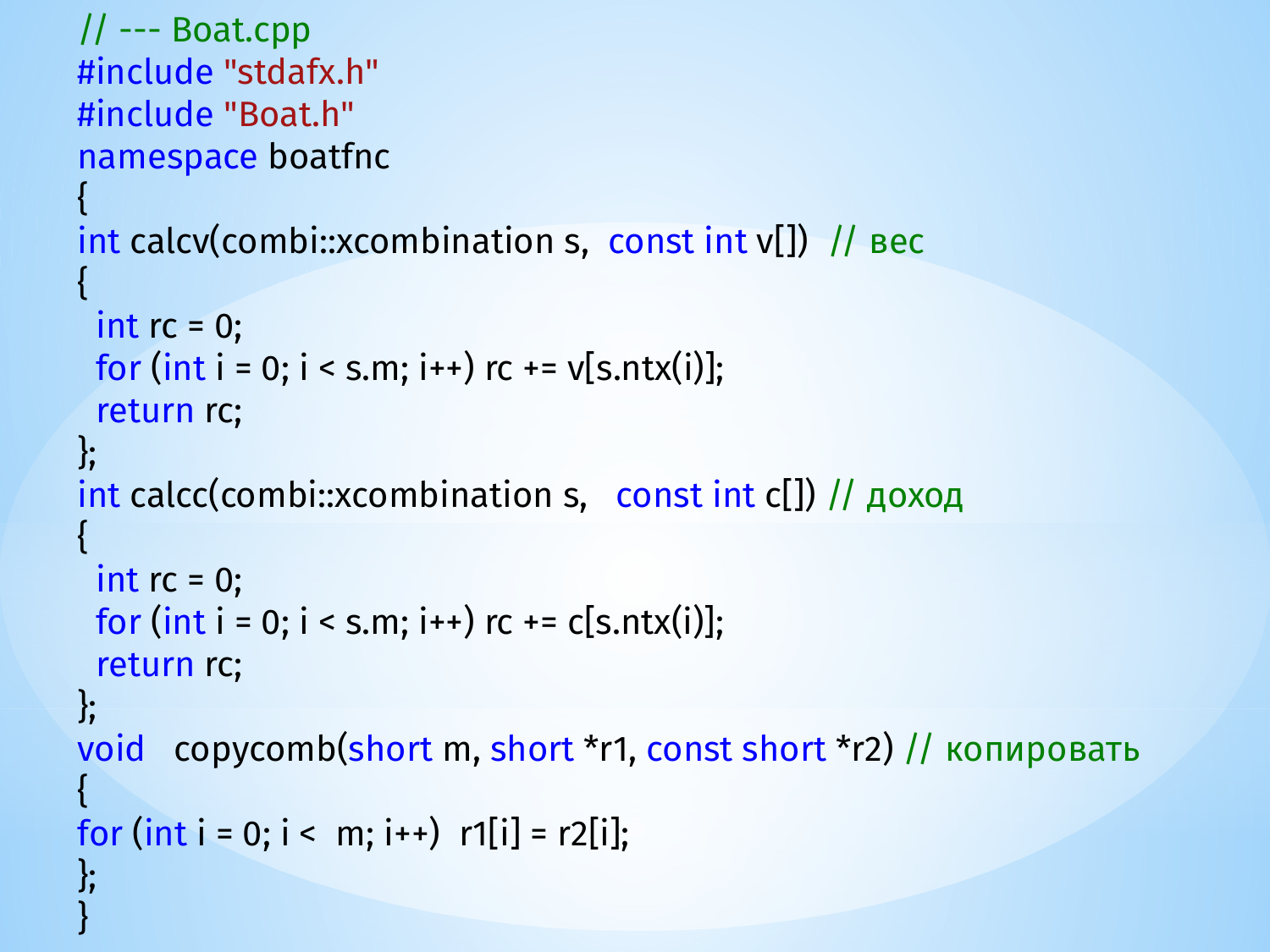

// --- Вoat.cpp
#include "stdafx.h"
#include "Boat.h"
namespace boatfnc
{
int calcv(combi::xcombination s,  const int v[])  // вес
{
  int rc = 0;
  for (int i = 0; i < s.m; i++) rc += v[s.ntx(i)];
  return rc;
};
int calcc(combi::xcombination s,   const int c[]) // доход
{
  int rc = 0;
  for (int i = 0; i < s.m; i++) rc += c[s.ntx(i)];
  return rc;
};
void   copycomb(short m, short *r1, const short *r2) // копировать
{
for (int i = 0; i <  m; i++)  r1[i] = r2[i];
};
}